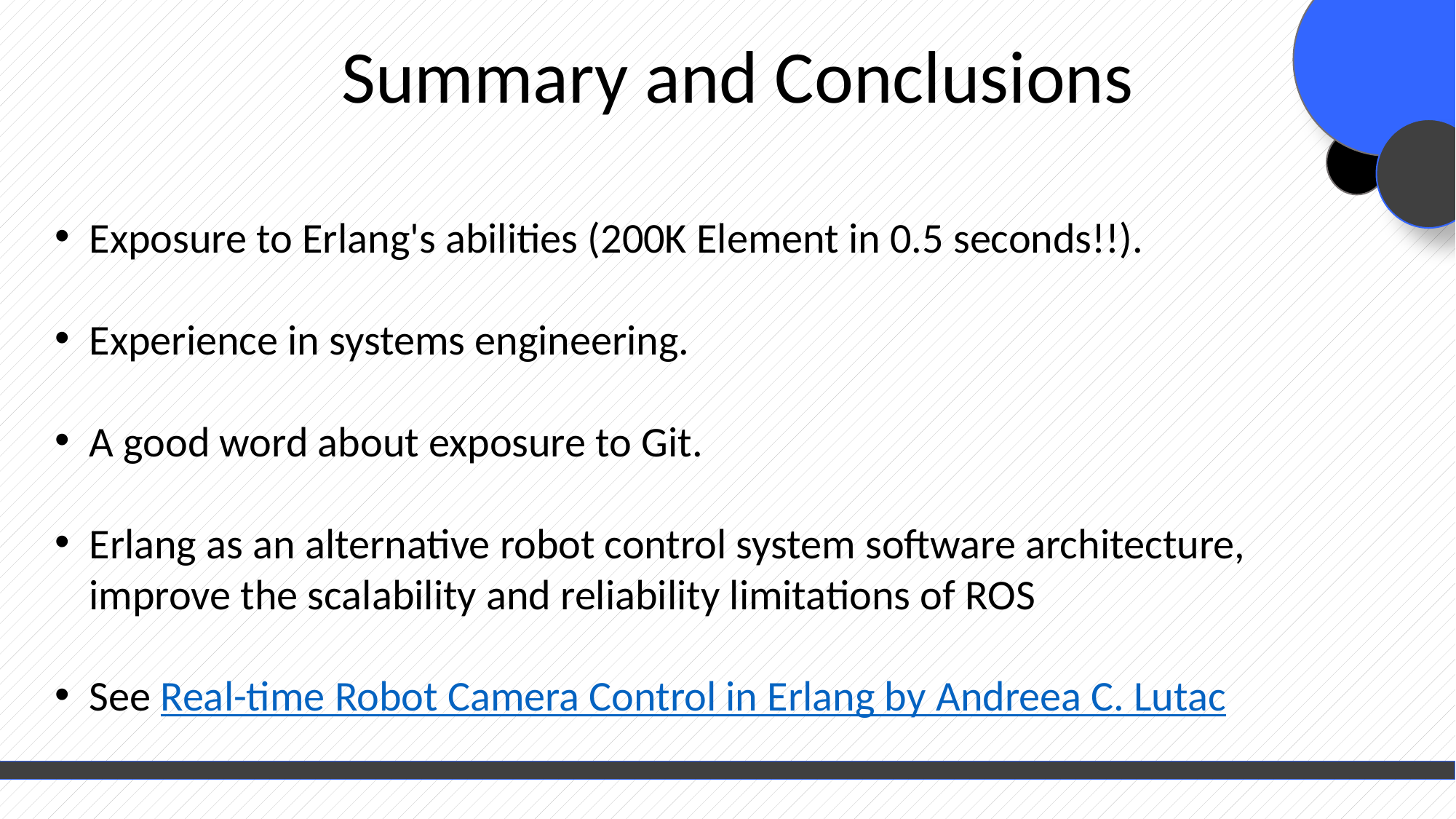

Summary and Conclusions
Exposure to Erlang's abilities (200K Element in 0.5 seconds!!).

Experience in systems engineering.

A good word about exposure to Git.

Erlang as an alternative robot control system software architecture,
improve the scalability and reliability limitations of ROS

See Real-time Robot Camera Control in Erlang by Andreea C. Lutac